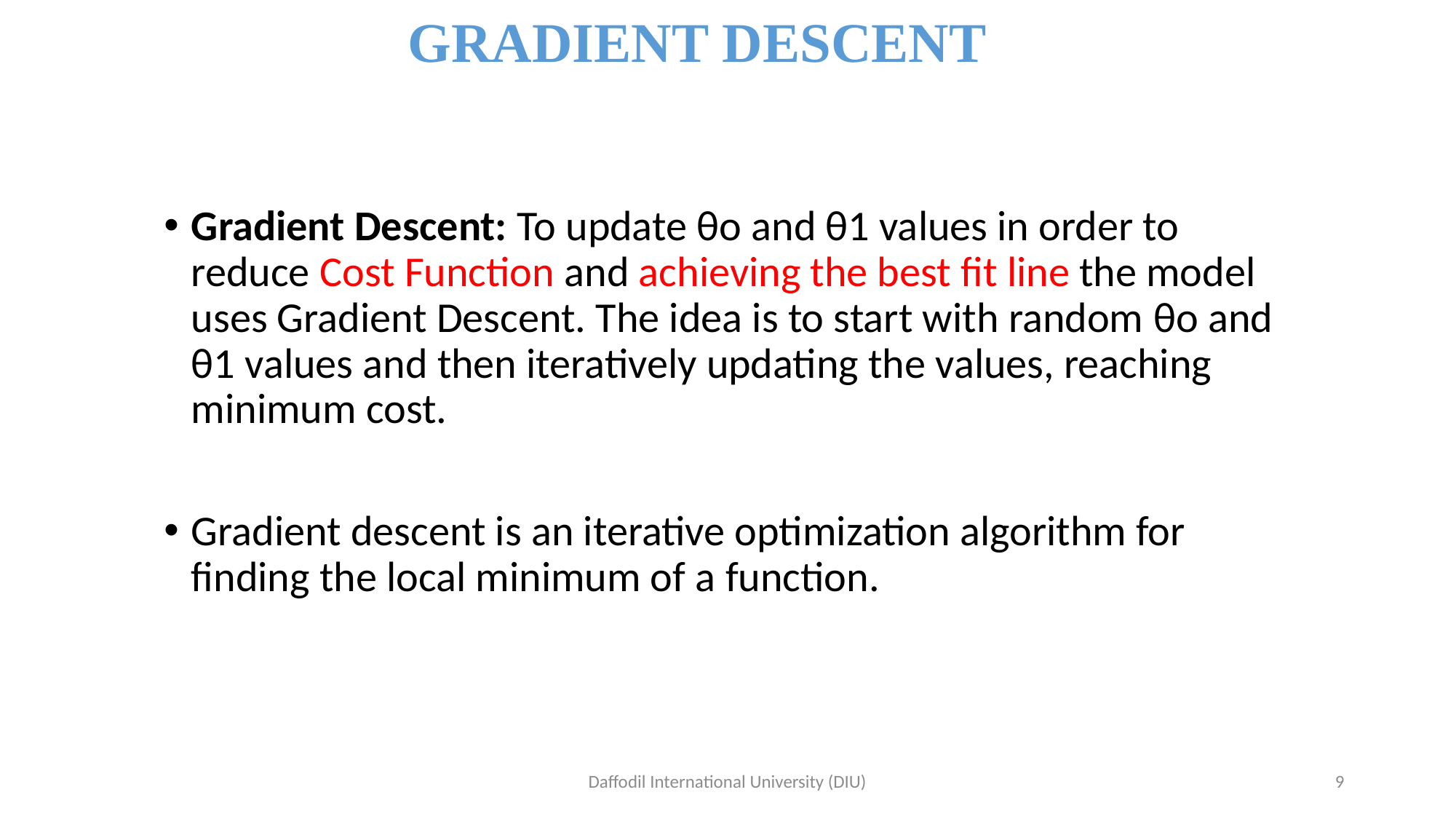

# GRADIENT DESCENT
Gradient Descent: To update θo and θ1 values in order to reduce Cost Function and achieving the best fit line the model uses Gradient Descent. The idea is to start with random θo and θ1 values and then iteratively updating the values, reaching minimum cost.

Gradient descent is an iterative optimization algorithm for finding the local minimum of a function.

Daffodil International University (DIU)
9